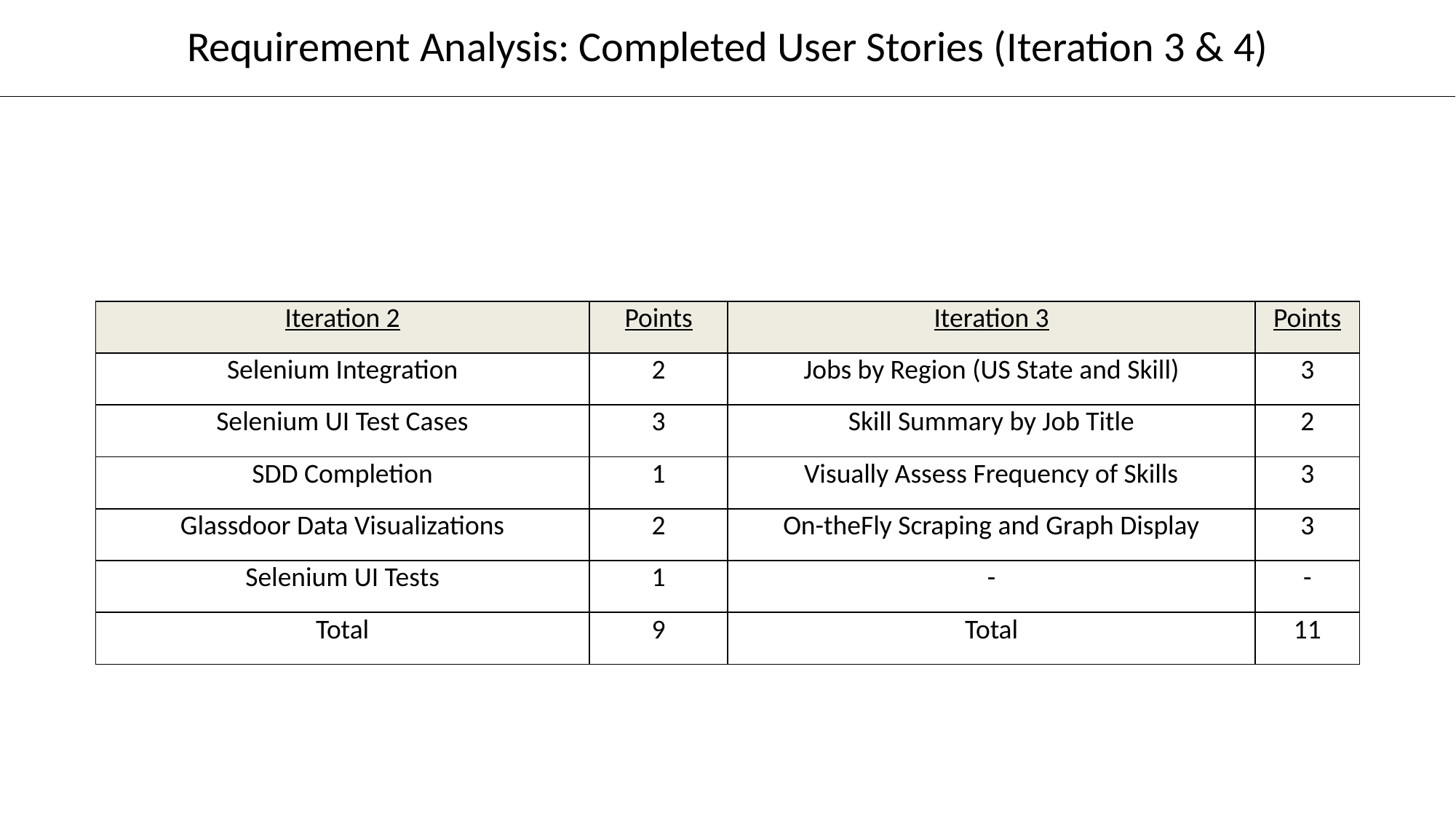

Requirement Analysis: Completed User Stories (Iteration 3 & 4)
| Iteration 2 | Points | Iteration 3 | Points |
| --- | --- | --- | --- |
| Selenium Integration | 2 | Jobs by Region (US State and Skill) | 3 |
| Selenium UI Test Cases | 3 | Skill Summary by Job Title | 2 |
| SDD Completion | 1 | Visually Assess Frequency of Skills | 3 |
| Glassdoor Data Visualizations | 2 | On-theFly Scraping and Graph Display | 3 |
| Selenium UI Tests | 1 | - | - |
| Total | 9 | Total | 11 |